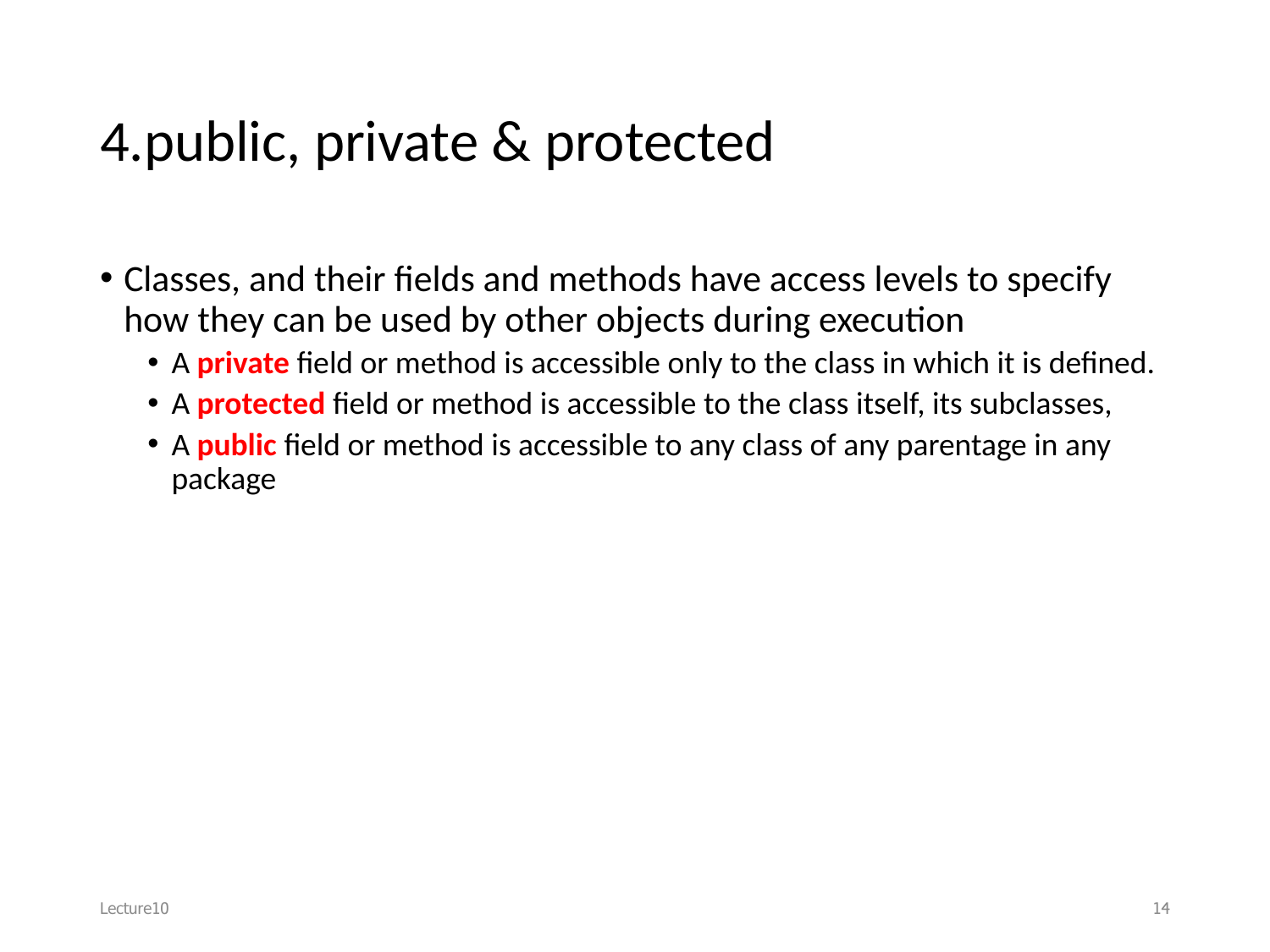

# 4.public, private & protected
Classes, and their fields and methods have access levels to specify how they can be used by other objects during execution
A private field or method is accessible only to the class in which it is defined.
A protected field or method is accessible to the class itself, its subclasses,
A public field or method is accessible to any class of any parentage in any package

Lecture10
14